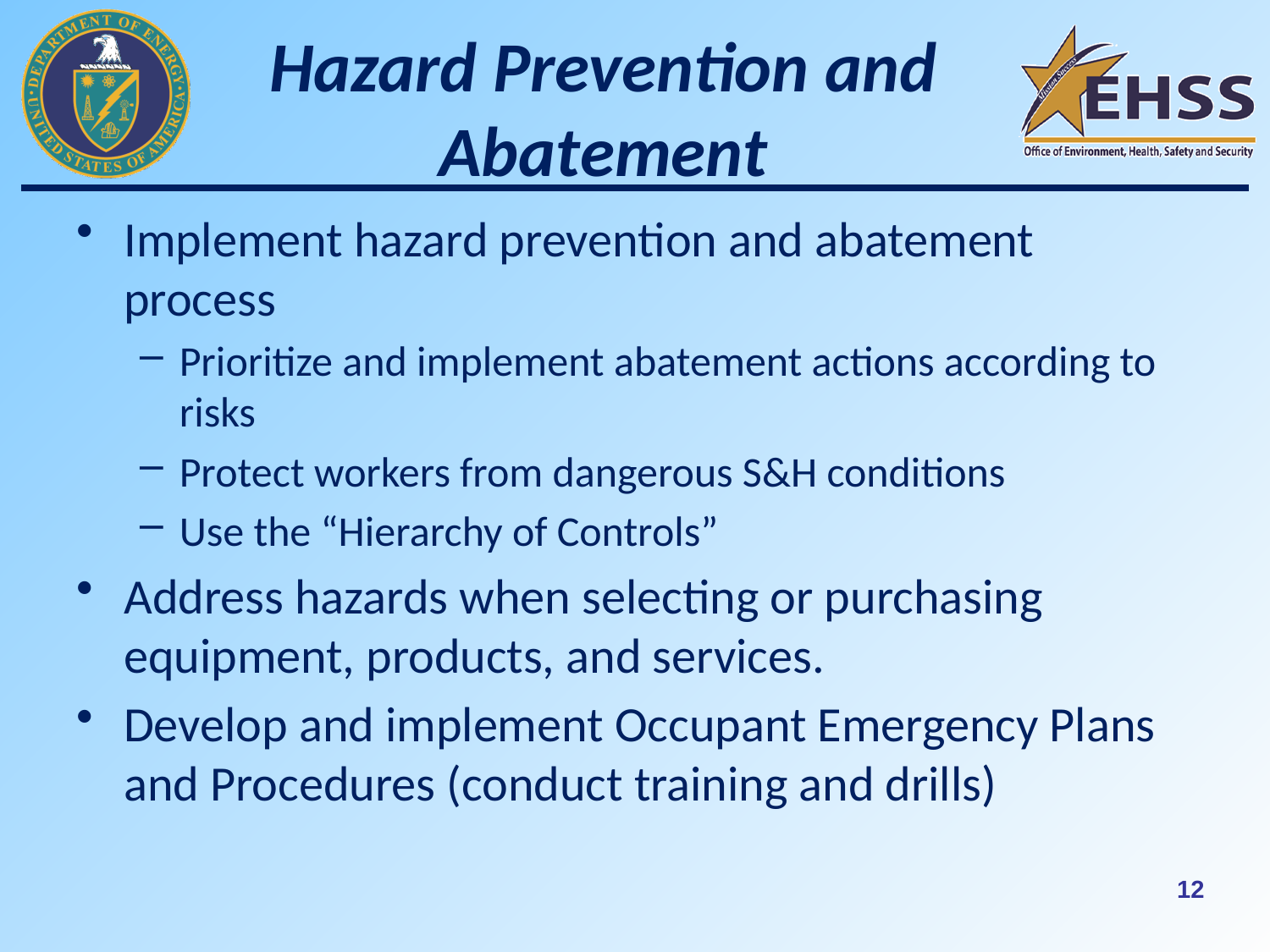

# Hazard Prevention and Abatement
Implement hazard prevention and abatement process
Prioritize and implement abatement actions according to risks
Protect workers from dangerous S&H conditions
Use the “Hierarchy of Controls”
Address hazards when selecting or purchasing equipment, products, and services.
Develop and implement Occupant Emergency Plans and Procedures (conduct training and drills)